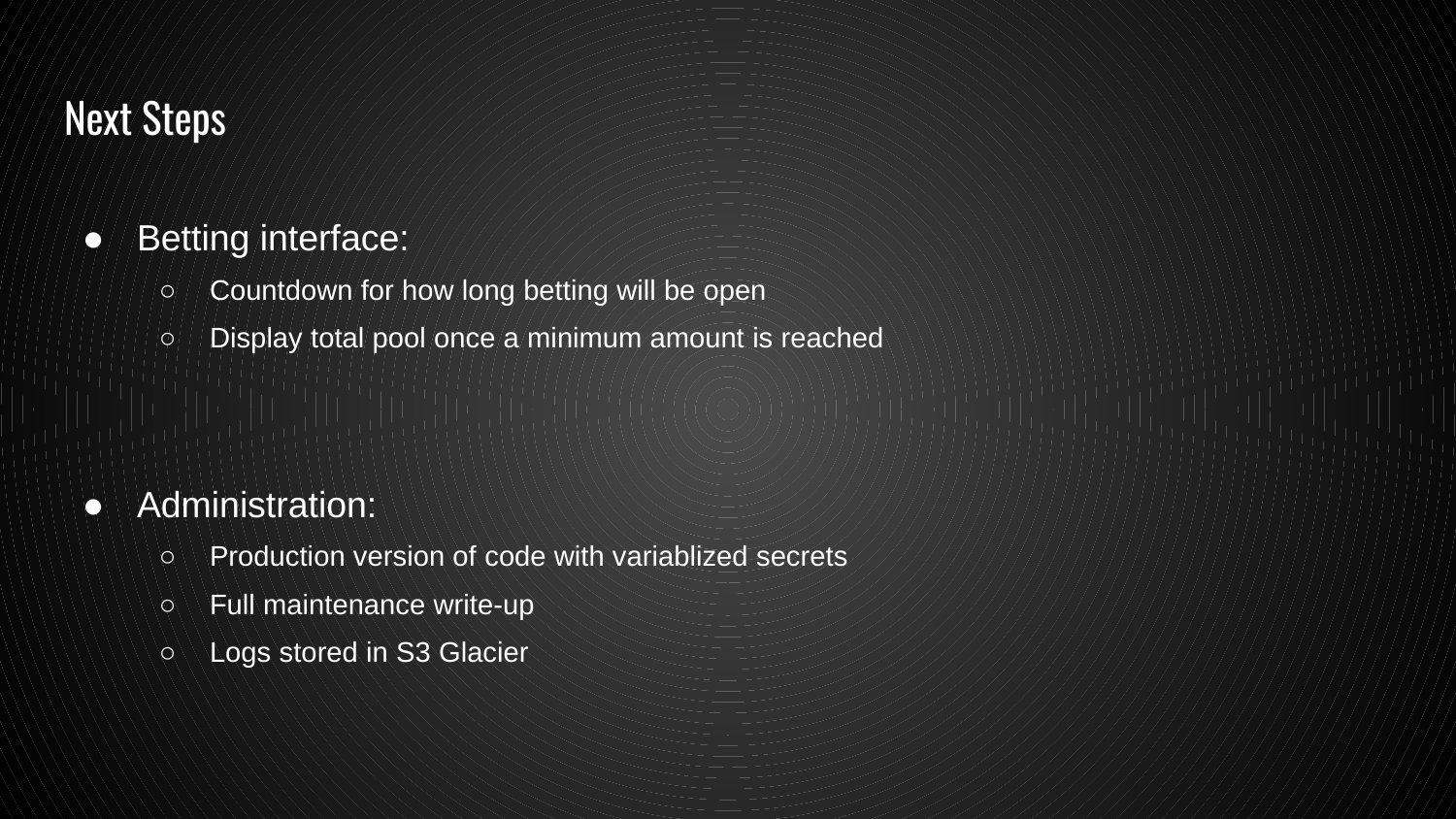

# Next Steps
Betting interface:
Countdown for how long betting will be open
Display total pool once a minimum amount is reached

Administration:
Production version of code with variablized secrets
Full maintenance write-up
Logs stored in S3 Glacier